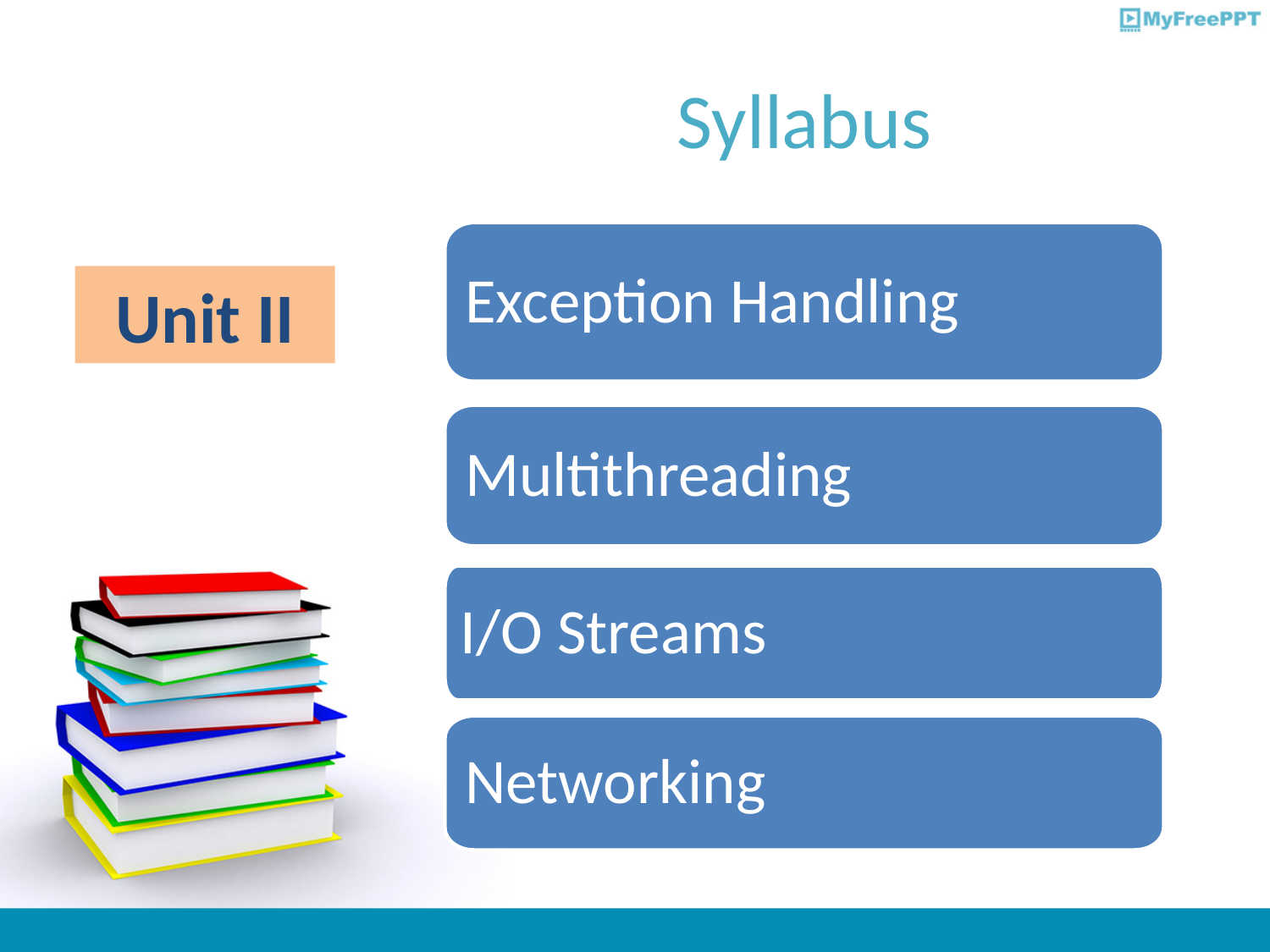

# Syllabus
Exception Handling
Unit II
Multithreading
I/O Streams
Networking